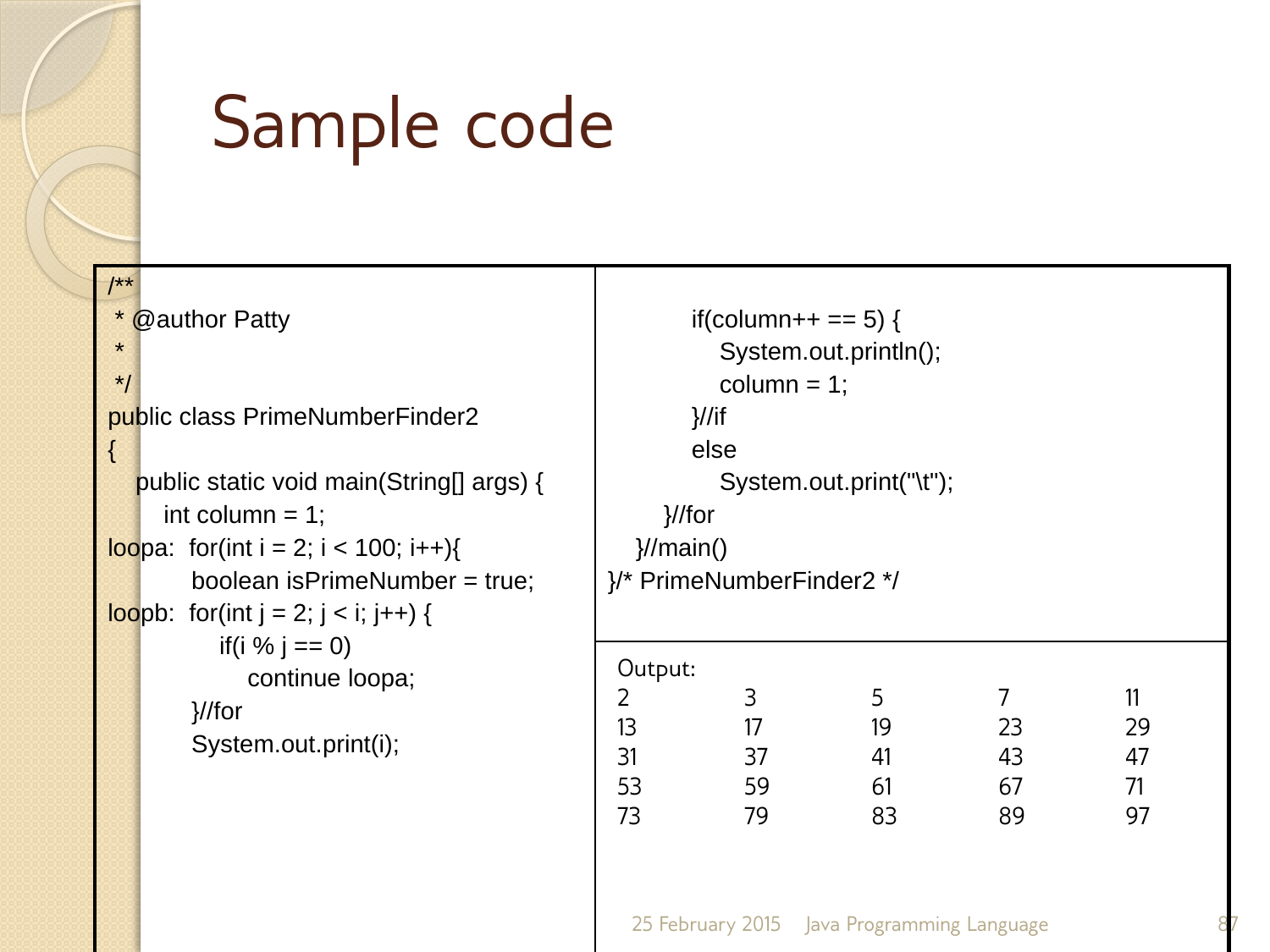

# Sample code
| /\*\* \* @author Patty \* \*/ public class PrimeNumberFinder2 { public static void main(String[] args) { int column = 1; loopa: for(int i = 2; i < 100; i++){ boolean isPrimeNumber = true; loopb: for(int j = 2; j < i; j++) { if(i % j == 0) continue loopa; }//for System.out.print(i); | if(column++ == 5) { System.out.println(); column = 1; }//if else System.out.print("\t"); }//for }//main() }/\* PrimeNumberFinder2 \*/ |
| --- | --- |
|  |  |
Output:
2	3	5	7	11
13	17	19	23	29
31	37	41	43	47
53	59	61	67	71
73	79	83	89	97
25 February 2015
Java Programming Language
87